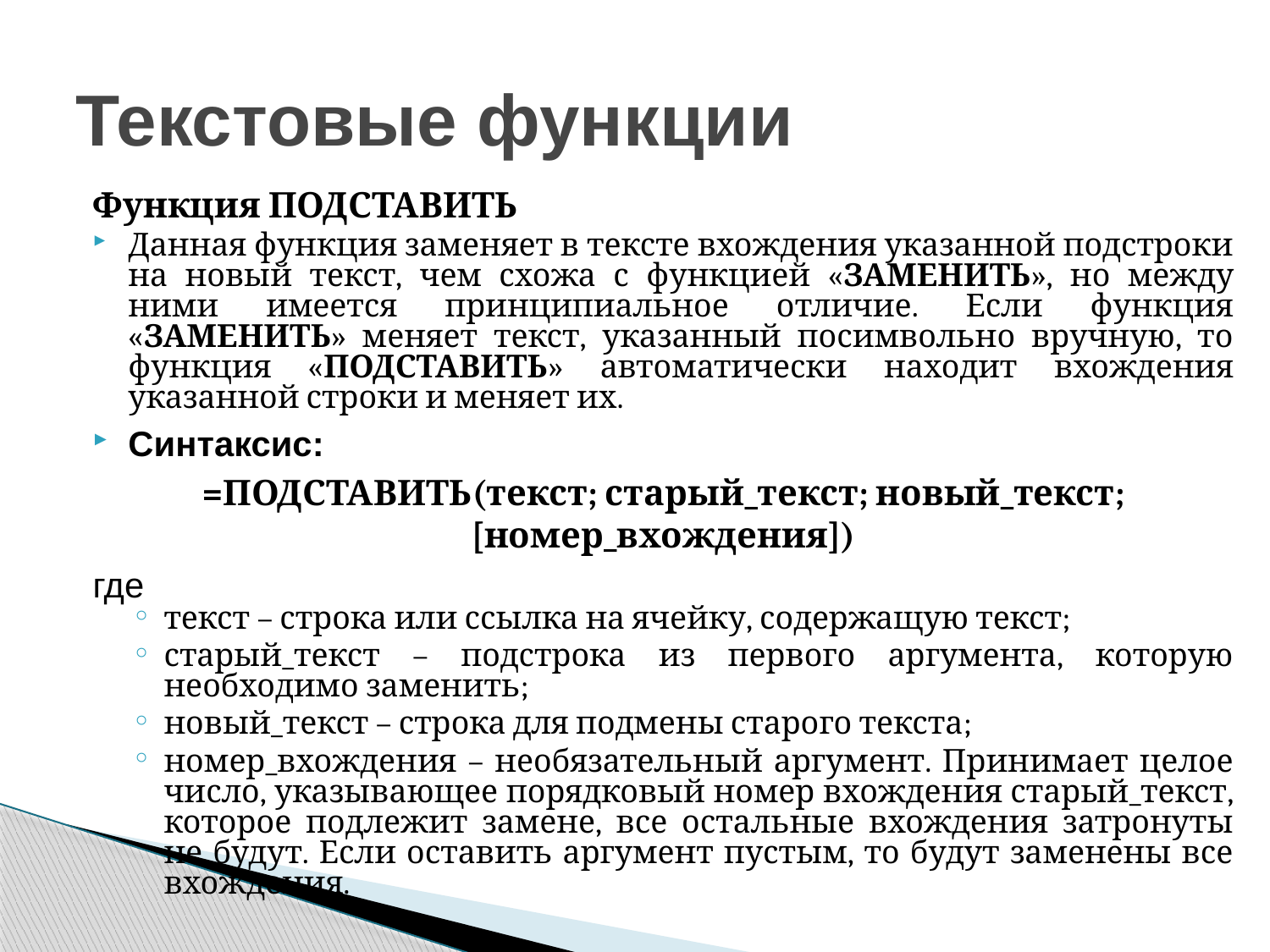

# Текстовые функции
Функция ПОДСТАВИТЬ
Данная функция заменяет в тексте вхождения указанной подстроки на новый текст, чем схожа с функцией «ЗАМЕНИТЬ», но между ними имеется принципиальное отличие. Если функция «ЗАМЕНИТЬ» меняет текст, указанный посимвольно вручную, то функция «ПОДСТАВИТЬ» автоматически находит вхождения указанной строки и меняет их.
Синтаксис:
=ПОДСТАВИТЬ(текст; старый_текст; новый_текст; [номер_вхождения])
где
текст – строка или ссылка на ячейку, содержащую текст;
старый_текст – подстрока из первого аргумента, которую необходимо заменить;
новый_текст – строка для подмены старого текста;
номер_вхождения – необязательный аргумент. Принимает целое число, указывающее порядковый номер вхождения старый_текст, которое подлежит замене, все остальные вхождения затронуты не будут. Если оставить аргумент пустым, то будут заменены все вхождения.